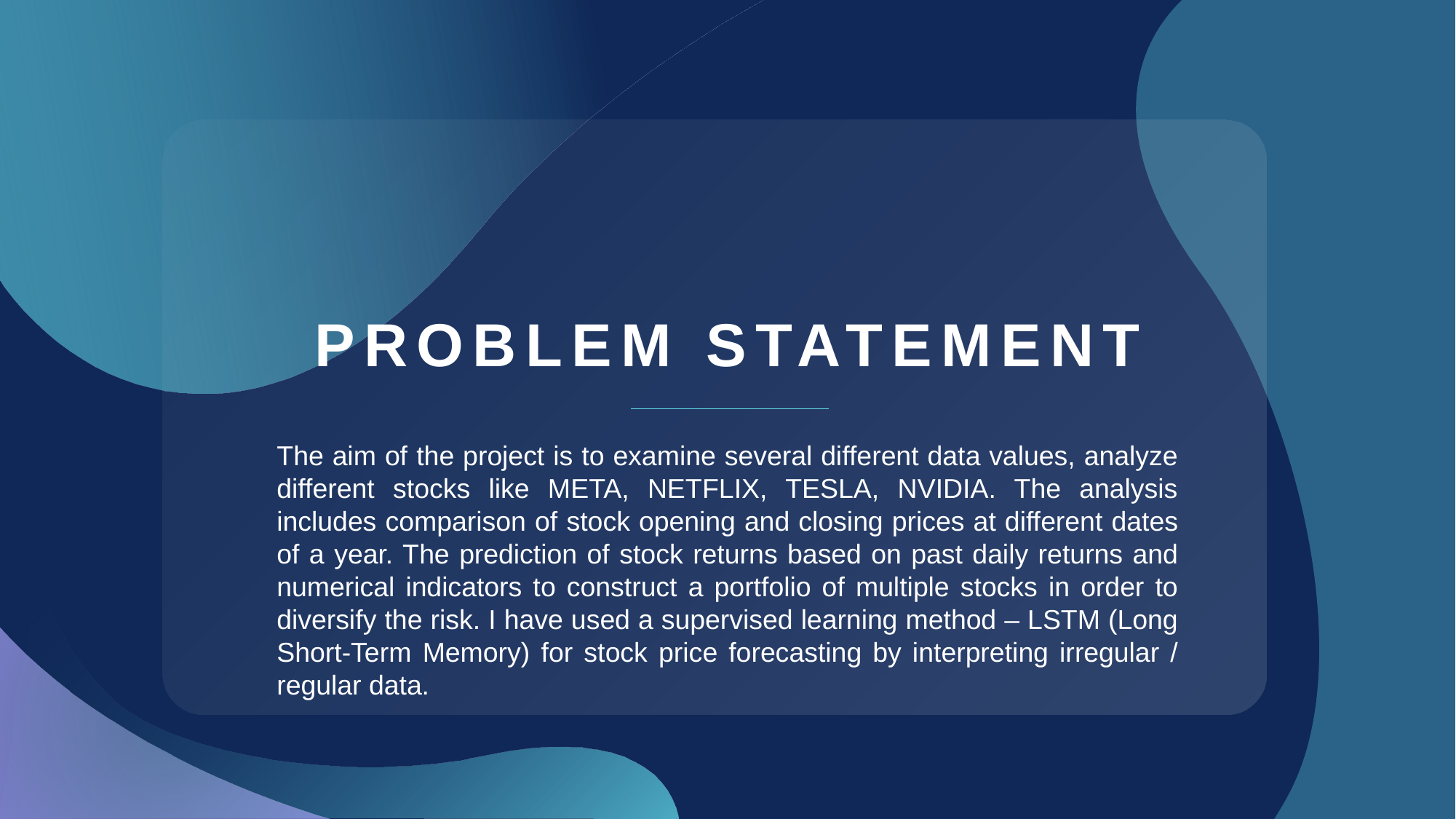

# PROBLEM Statement
The aim of the project is to examine several different data values, analyze different stocks like META, NETFLIX, TESLA, NVIDIA. The analysis includes comparison of stock opening and closing prices at different dates of a year. The prediction of stock returns based on past daily returns and numerical indicators to construct a portfolio of multiple stocks in order to diversify the risk. I have used a supervised learning method – LSTM (Long Short-Term Memory) for stock price forecasting by interpreting irregular / regular data.